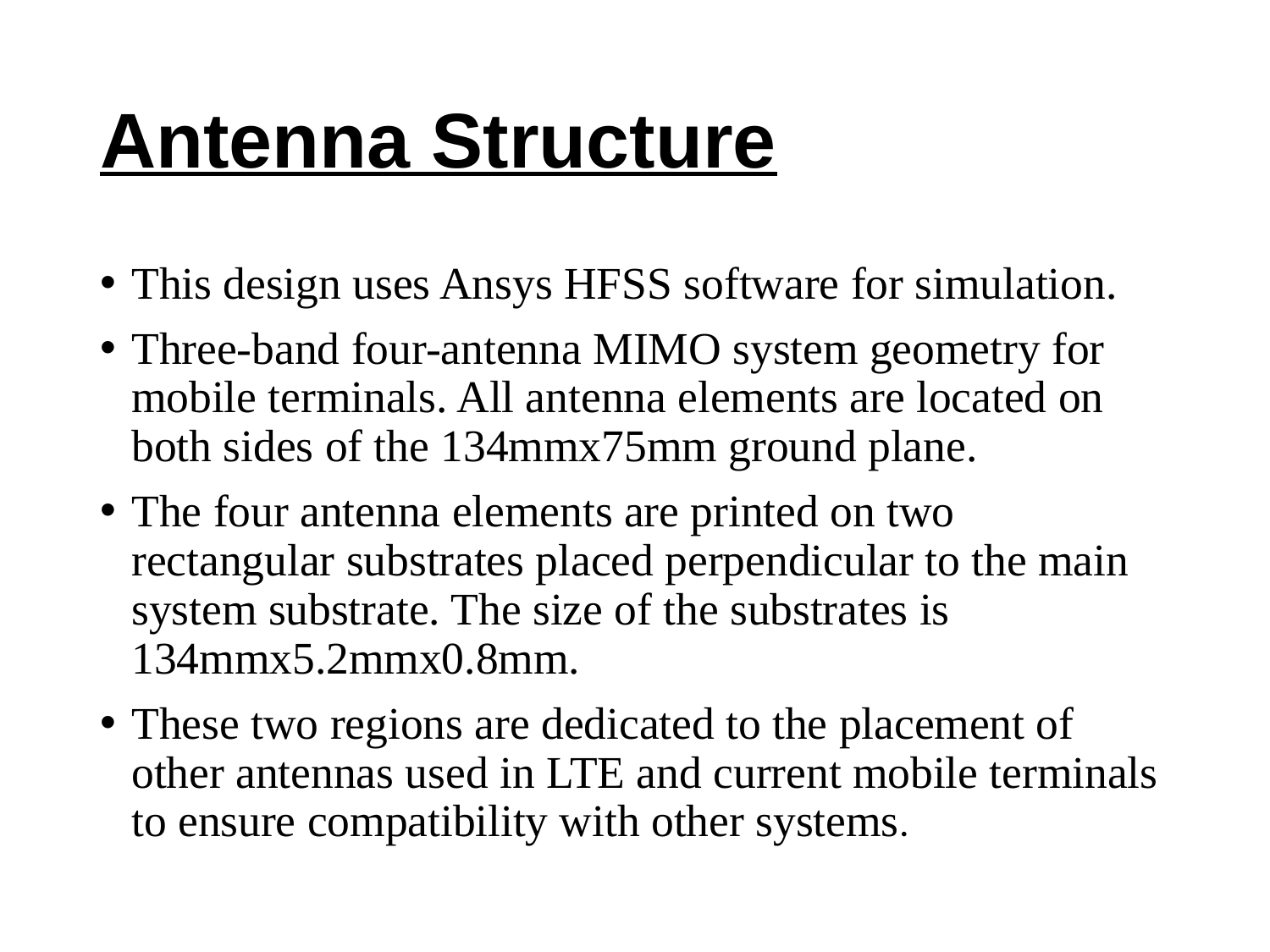

# Antenna Structure
This design uses Ansys HFSS software for simulation.
Three-band four-antenna MIMO system geometry for mobile terminals. All antenna elements are located on both sides of the 134mmx75mm ground plane.
The four antenna elements are printed on two rectangular substrates placed perpendicular to the main system substrate. The size of the substrates is 134mmx5.2mmx0.8mm.
These two regions are dedicated to the placement of other antennas used in LTE and current mobile terminals to ensure compatibility with other systems.